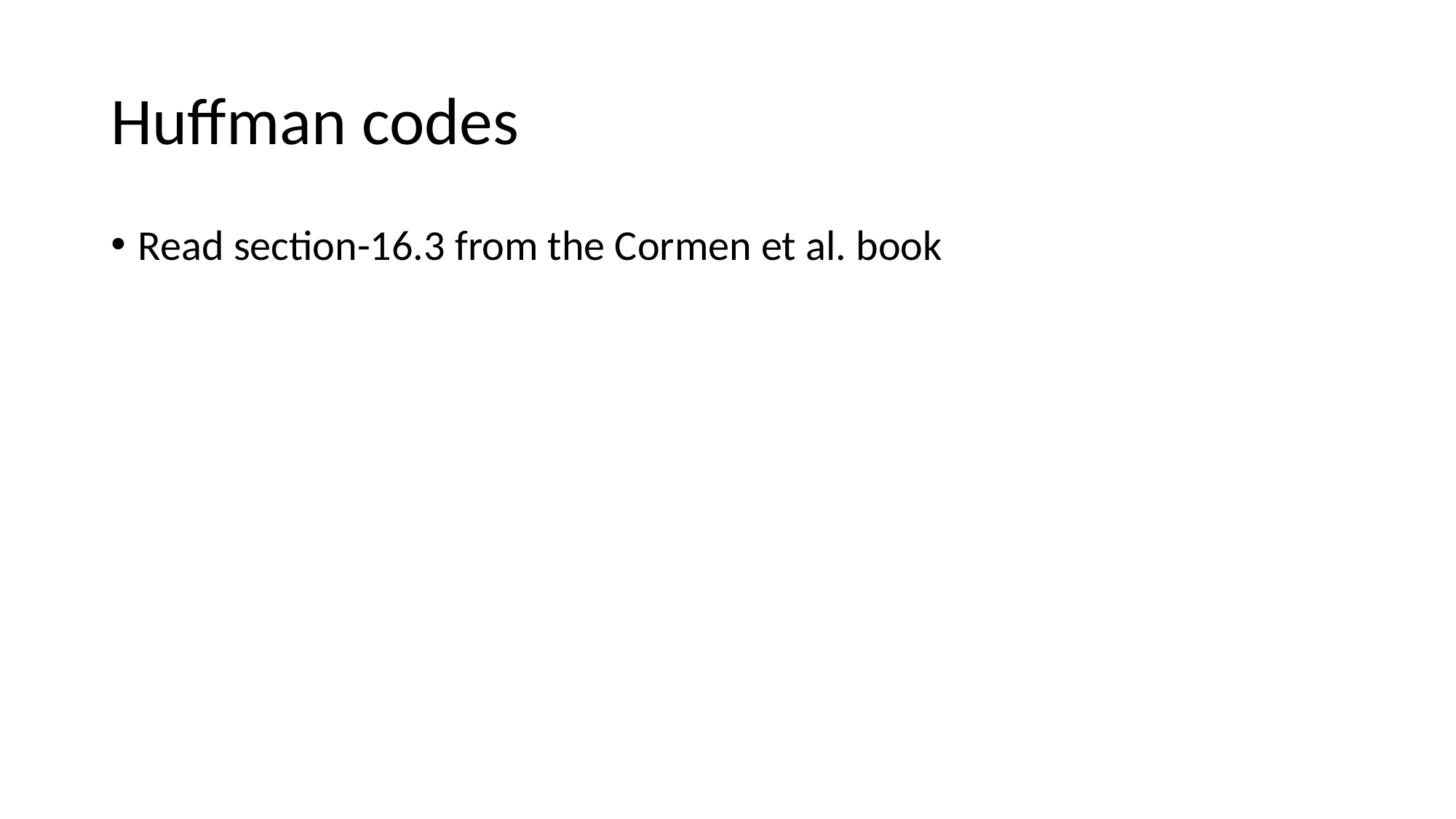

# Huffman codes
Read section-16.3 from the Cormen et al. book